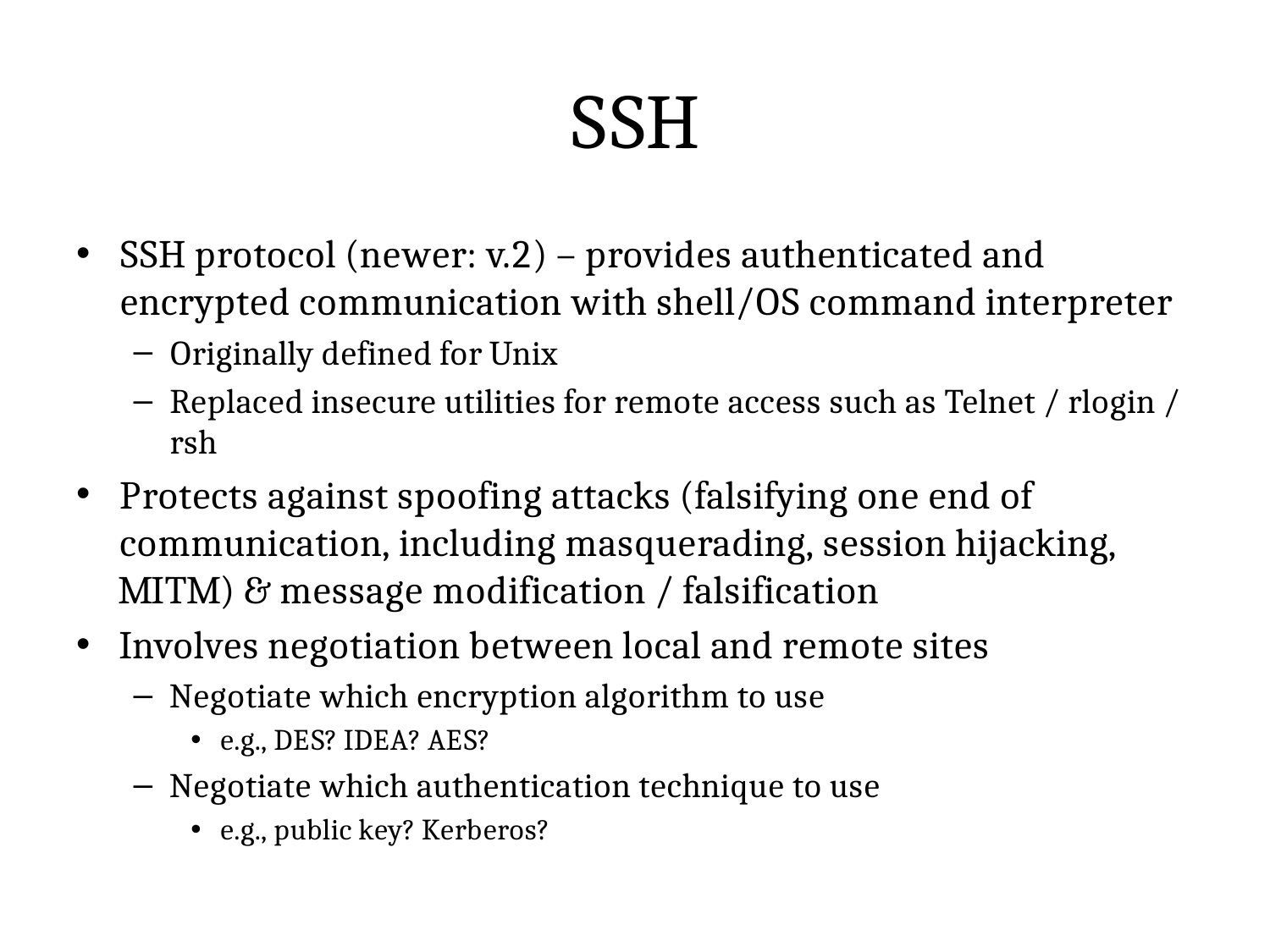

# SSH
SSH protocol (newer: v.2) – provides authenticated and encrypted communication with shell/OS command interpreter
Originally defined for Unix
Replaced insecure utilities for remote access such as Telnet / rlogin / rsh
Protects against spoofing attacks (falsifying one end of communication, including masquerading, session hijacking, MITM) & message modification / falsification
Involves negotiation between local and remote sites
Negotiate which encryption algorithm to use
e.g., DES? IDEA? AES?
Negotiate which authentication technique to use
e.g., public key? Kerberos?